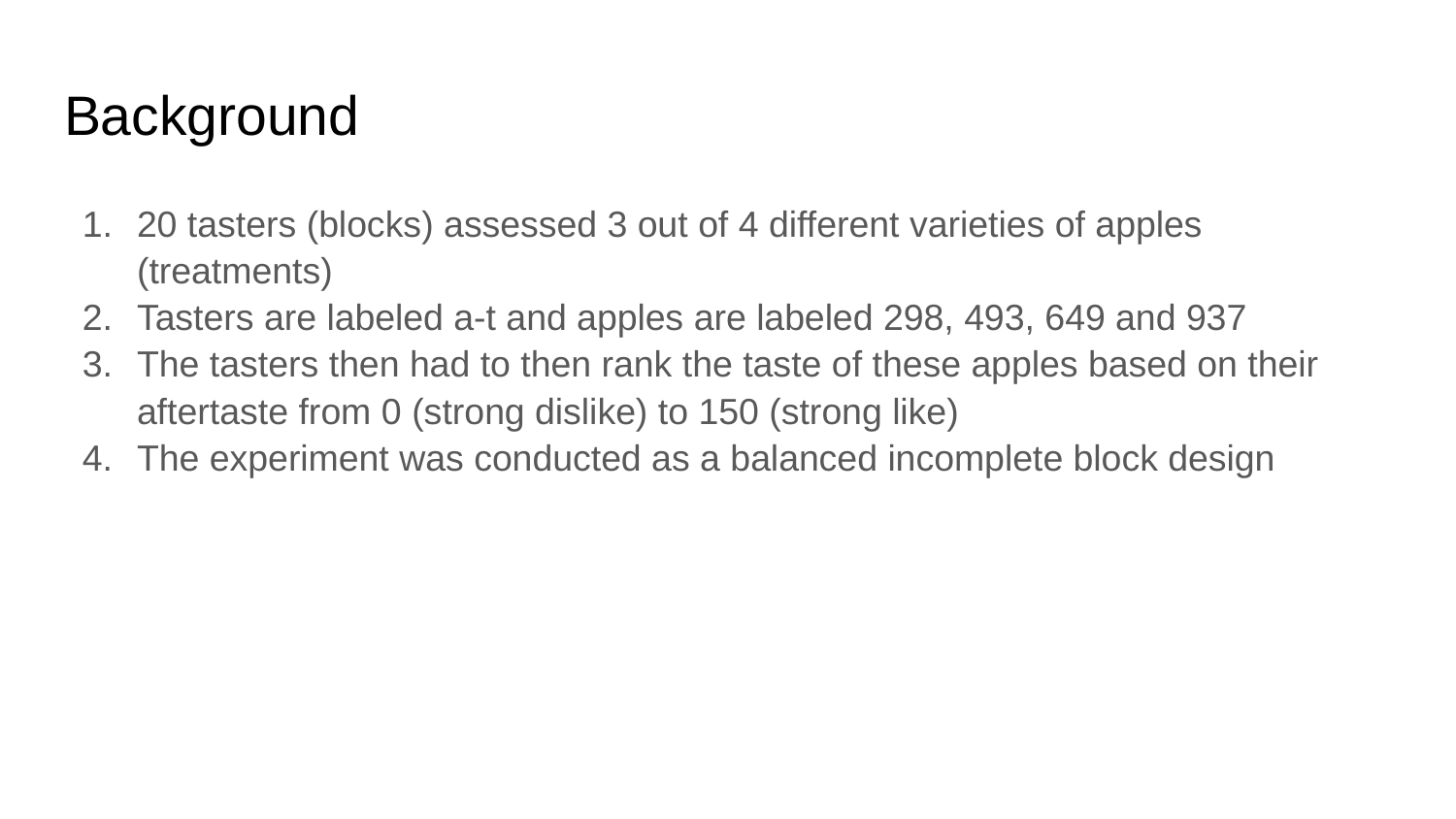

# Background
20 tasters (blocks) assessed 3 out of 4 different varieties of apples (treatments)
Tasters are labeled a-t and apples are labeled 298, 493, 649 and 937
The tasters then had to then rank the taste of these apples based on their aftertaste from 0 (strong dislike) to 150 (strong like)
The experiment was conducted as a balanced incomplete block design